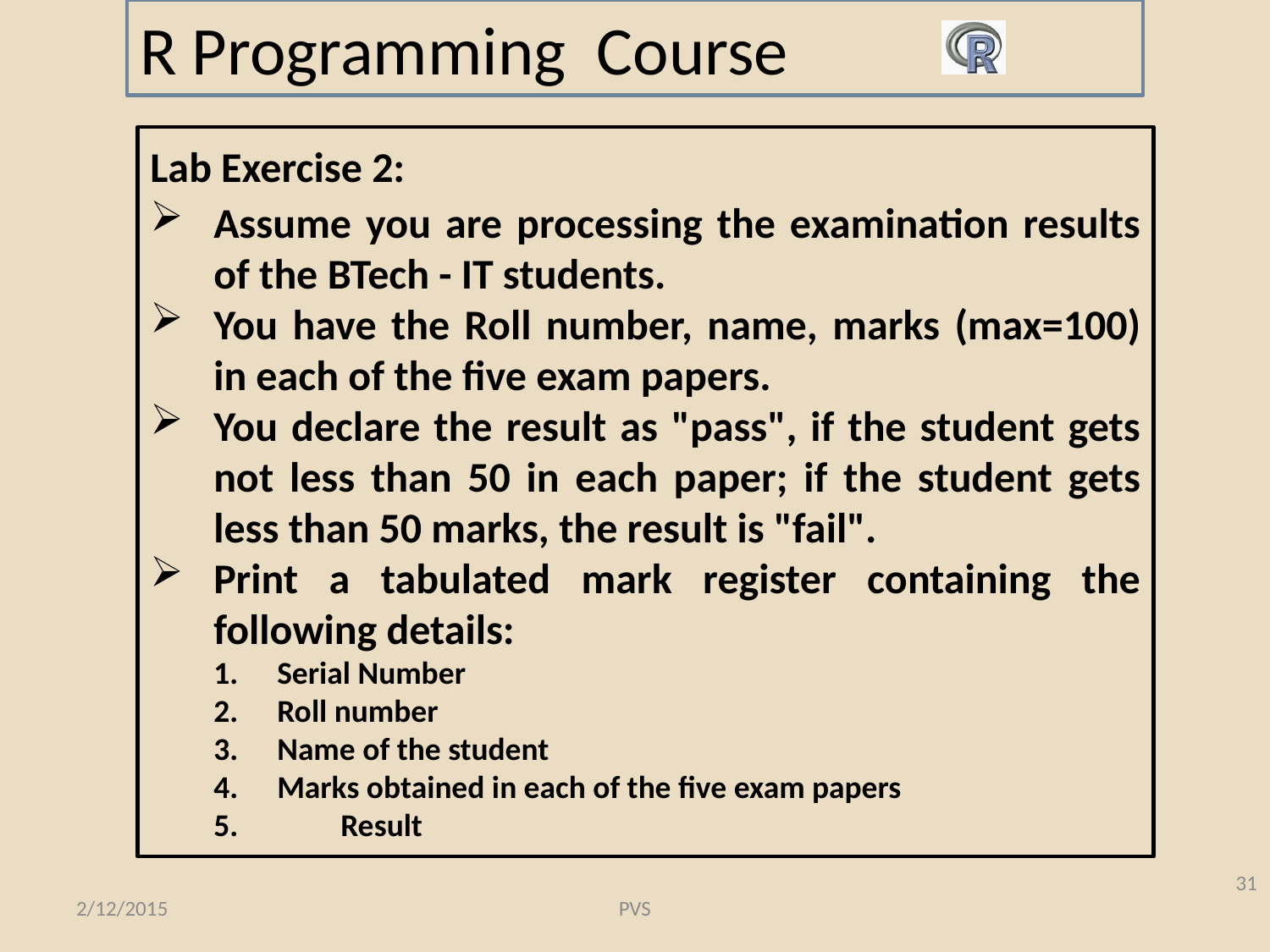

# R Programming  Course

Lab Exercise 2:
Assume you are processing the examination results of the BTech - IT students.
You have the Roll number, name, marks (max=100) in each of the five exam papers.
You declare the result as "pass", if the student gets not less than 50 in each paper; if the student gets less than 50 marks, the result is "fail".
Print a tabulated mark register containing the following details:
1.  	Serial Number
Roll number
Name of the student
4. 	Marks obtained in each of the five exam papers
	5. 	Result
31
2/12/2015
PVS